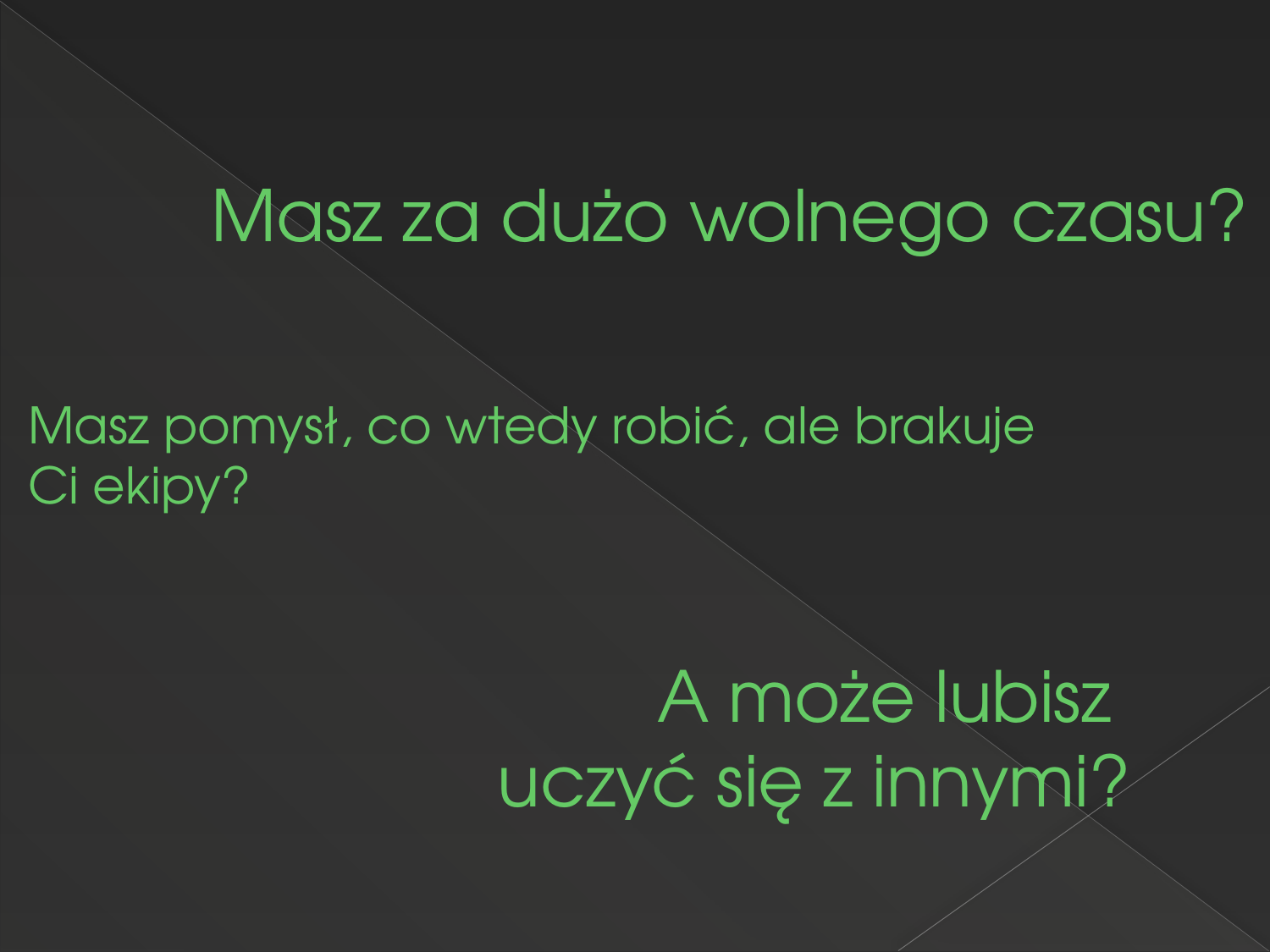

# Masz za dużo wolnego czasu?
Masz pomysł, co wtedy robić, ale brakuje Ci ekipy?
A może lubisz
uczyć się z innymi?